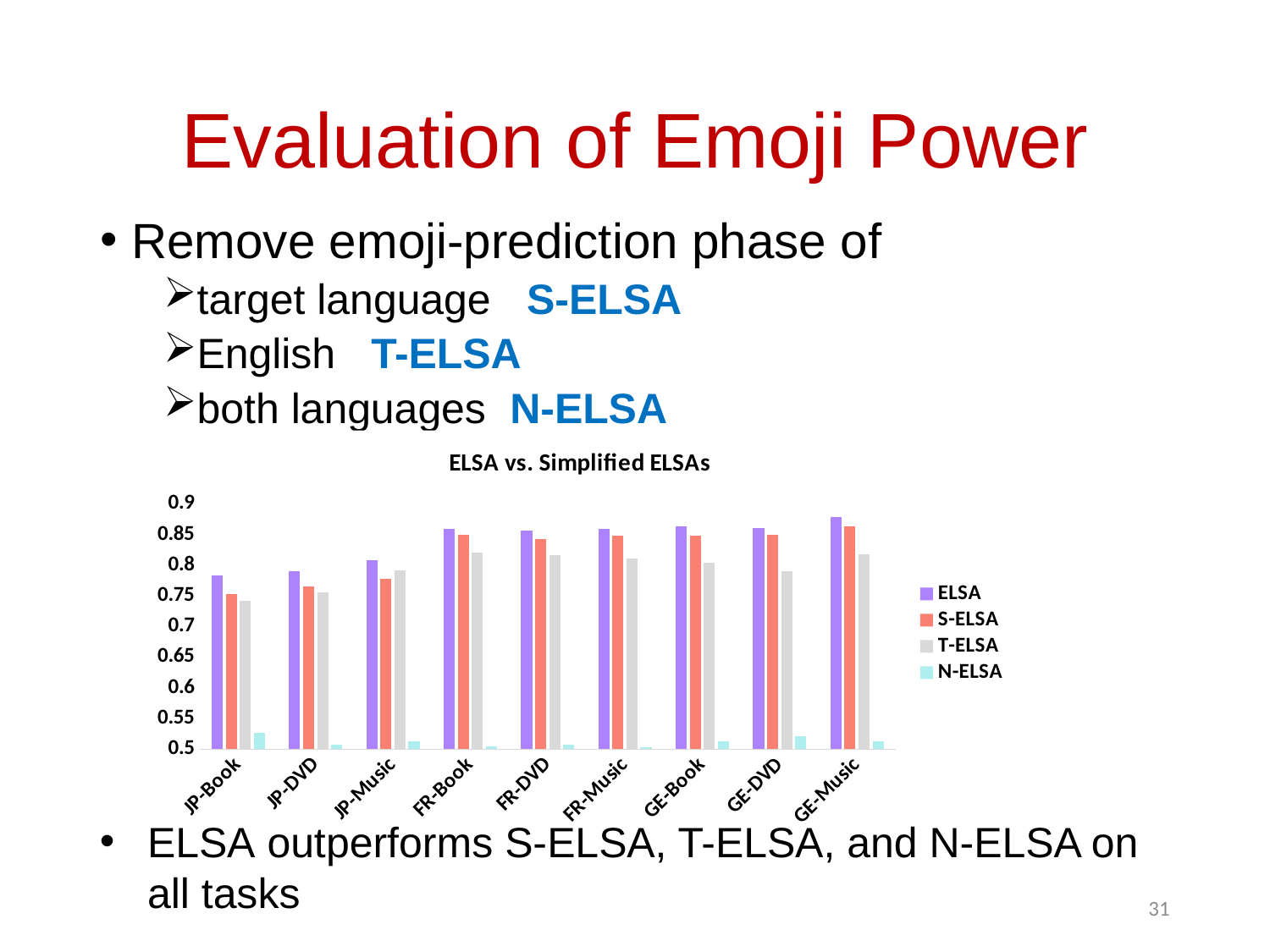

# Evaluation of Emoji Power
Remove emoji-prediction phase of
target language   S-ELSA
English   T-ELSA
both languages  N-ELSA

### Chart: ELSA vs. Simplified ELSAs

| Category | ELSA | S-ELSA | T-ELSA | N-ELSA |
|---|---|---|---|---|
| JP-Book | 0.783 | 0.753 | 0.742 | 0.527 |
| JP-DVD | 0.791 | 0.766 | 0.756 | 0.507 |
| JP-Music | 0.808 | 0.778 | 0.792 | 0.513 |
| FR-Book | 0.86 | 0.85 | 0.821 | 0.505 |
| FR-DVD | 0.857 | 0.843 | 0.816 | 0.507 |
| FR-Music | 0.86 | 0.848 | 0.811 | 0.503 |
| GE-Book | 0.864 | 0.848 | 0.804 | 0.513 |
| GE-DVD | 0.861 | 0.849 | 0.79 | 0.521 |
| GE-Music | 0.878 | 0.863 | 0.818 | 0.513 |
ELSA outperforms S-ELSA, T-ELSA, and N-ELSA on all tasks
31